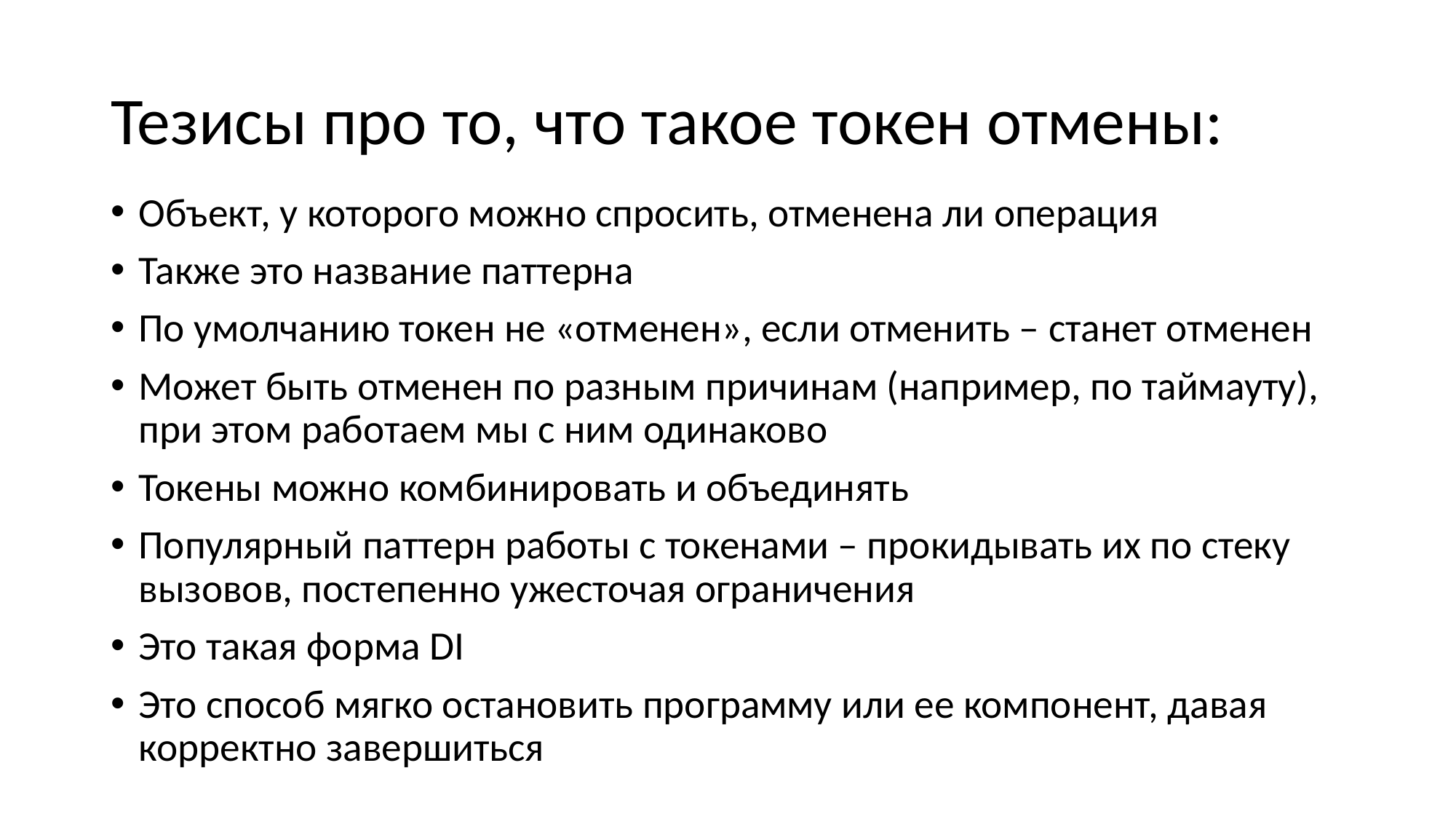

# Тезисы про то, что такое токен отмены:
Объект, у которого можно спросить, отменена ли операция
Также это название паттерна
По умолчанию токен не «отменен», если отменить – станет отменен
Может быть отменен по разным причинам (например, по таймауту), при этом работаем мы с ним одинаково
Токены можно комбинировать и объединять
Популярный паттерн работы с токенами – прокидывать их по стеку вызовов, постепенно ужесточая ограничения
Это такая форма DI
Это способ мягко остановить программу или ее компонент, давая корректно завершиться